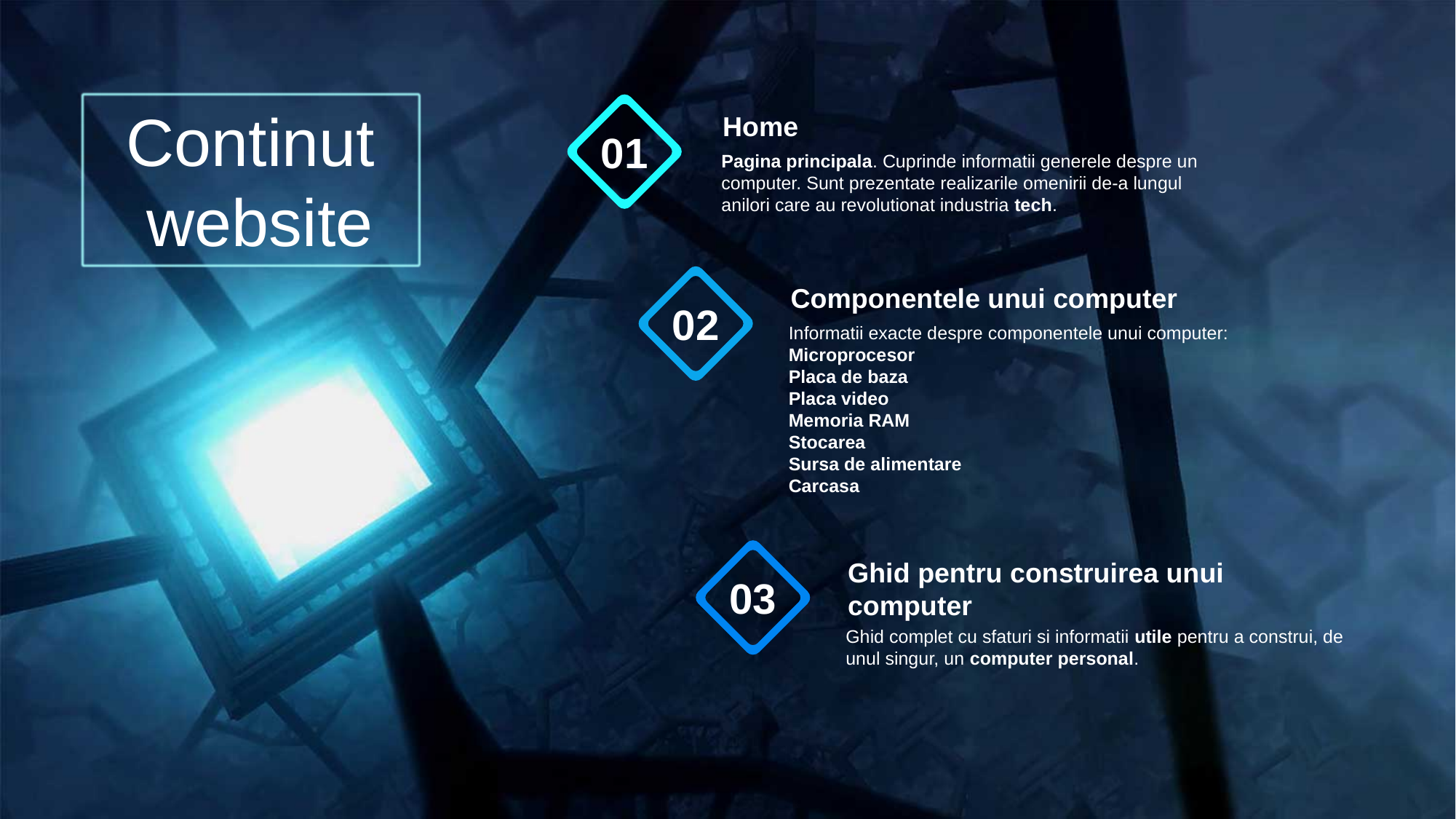

Continut
 website

Home
Pagina principala. Cuprinde informatii generele despre un computer. Sunt prezentate realizarile omenirii de-a lungul anilori care au revolutionat industria tech.
01

Componentele unui computer
Informatii exacte despre componentele unui computer:
Microprocesor
Placa de baza
Placa video
Memoria RAM
Stocarea
Sursa de alimentare
Carcasa

02

Ghid pentru construirea unui computer
Ghid complet cu sfaturi si informatii utile pentru a construi, de unul singur, un computer personal.
03